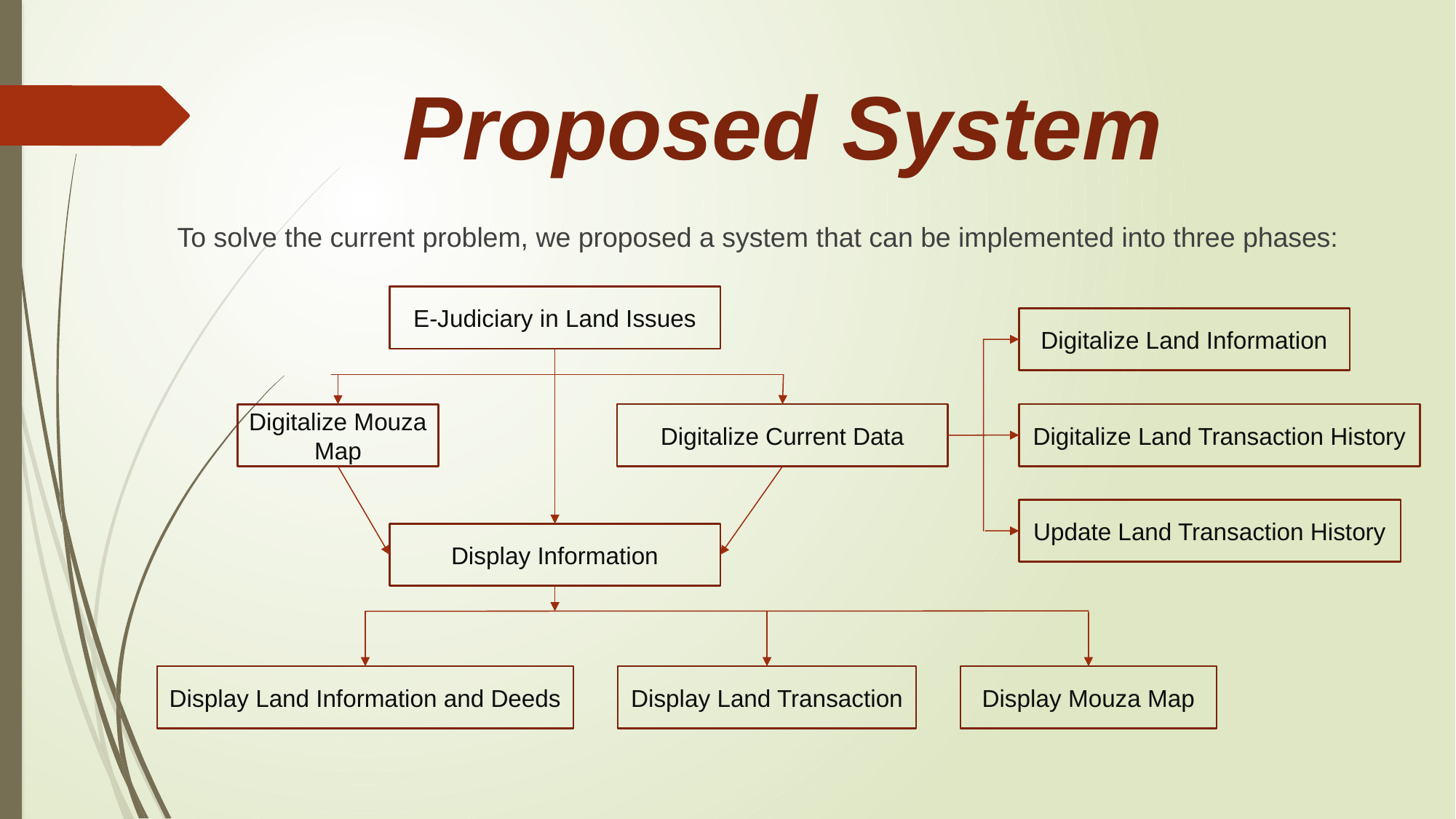

# Proposed System
To solve the current problem, we proposed a system that can be implemented into three phases:
E-Judiciary in Land Issues
Digitalize Land Information
Digitalize Land Transaction History
Digitalize Current Data
Digitalize Mouza Map
Update Land Transaction History
Display Information
Display Land Information and Deeds
Display Land Transaction
Display Mouza Map